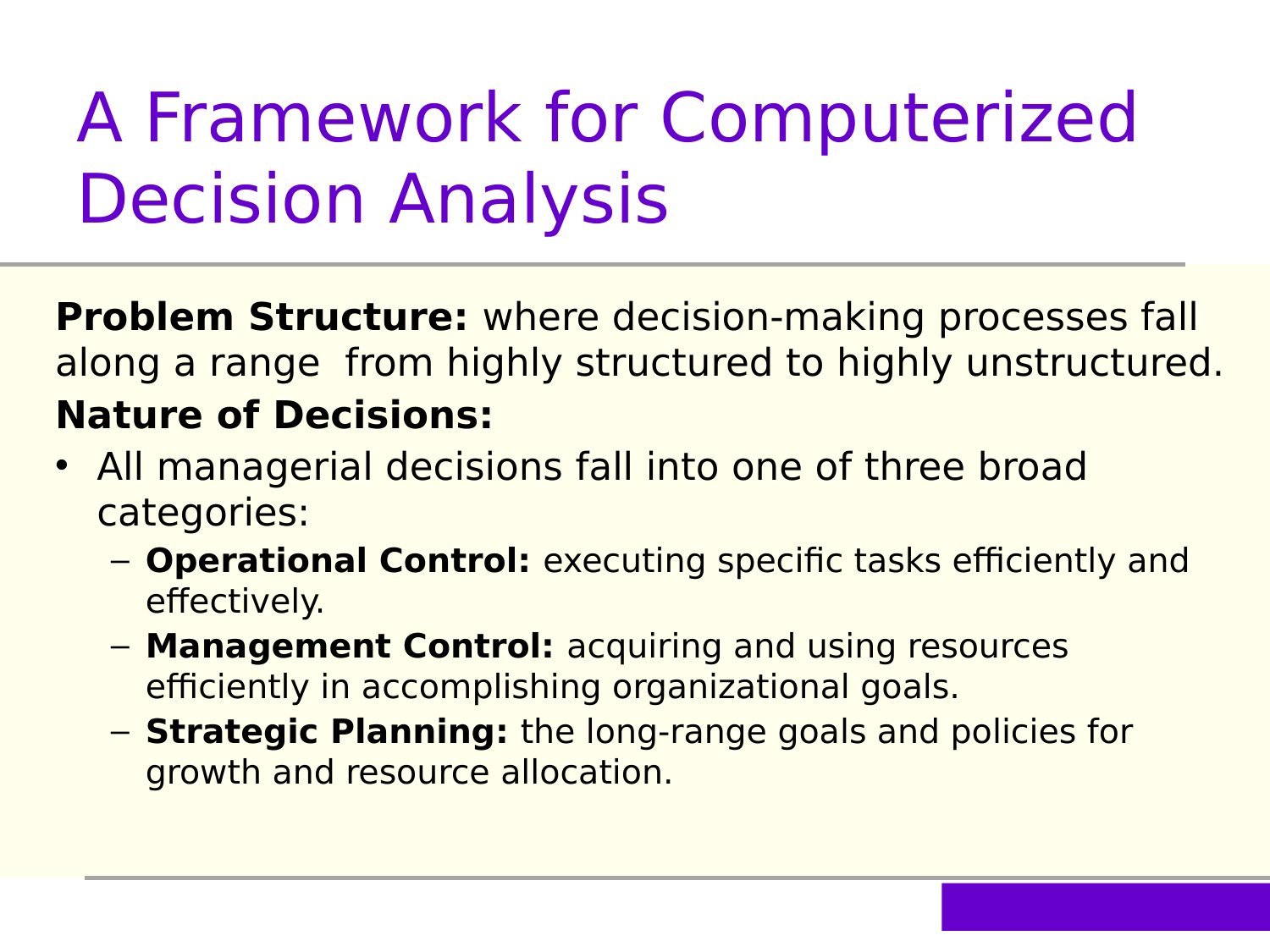

A Framework for Computerized Decision Analysis
Problem Structure: where decision-making processes fall along a range  from highly structured to highly unstructured.
Nature of Decisions:
All managerial decisions fall into one of three broad categories:
Operational Control: executing specific tasks efficiently and effectively.
Management Control: acquiring and using resources efficiently in accomplishing organizational goals.
Strategic Planning: the long-range goals and policies for growth and resource allocation.